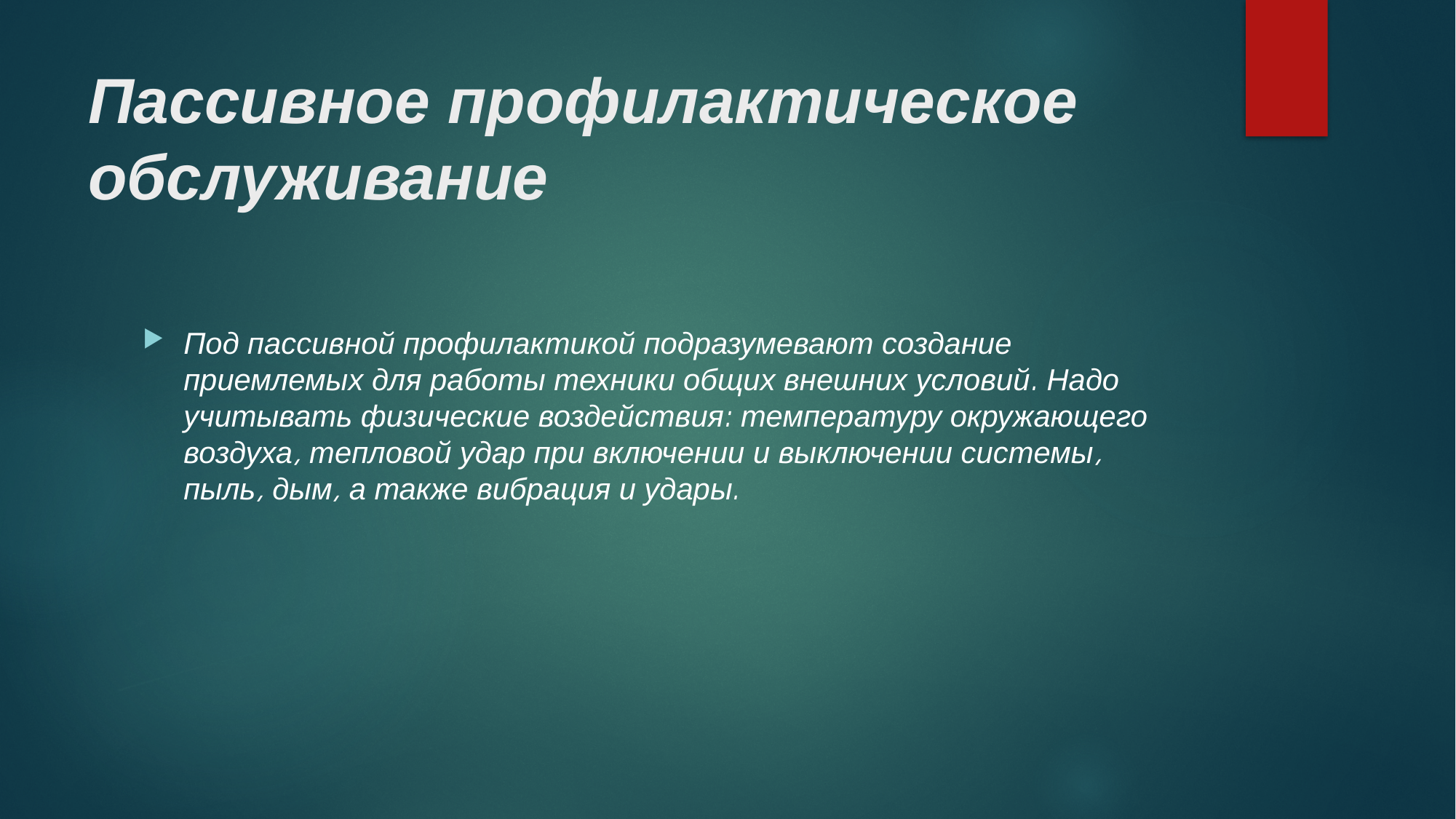

# Пассивное профилактическое обслуживание
Под пассивной профилактикой подразумевают создание приемлемых для работы техники общих внешних условий. Надо учитывать физические воздействия: температуру окружающего воздуха, тепловой удар при включении и выключении системы, пыль, дым, а также вибрация и удары.